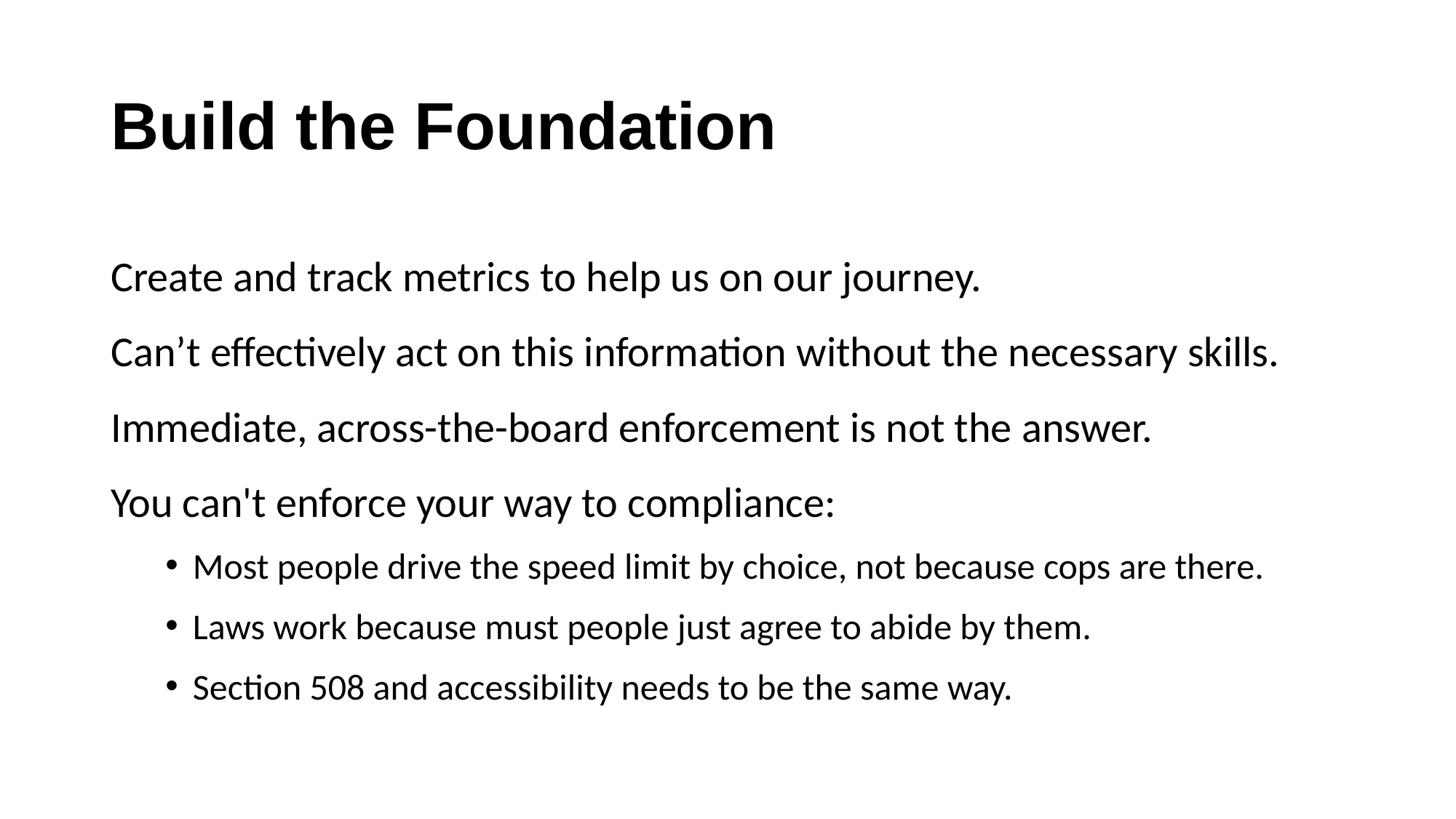

# Build the Foundation
Create and track metrics to help us on our journey.
Can’t effectively act on this information without the necessary skills.
Immediate, across-the-board enforcement is not the answer.
You can't enforce your way to compliance:
Most people drive the speed limit by choice, not because cops are there.
Laws work because must people just agree to abide by them.
Section 508 and accessibility needs to be the same way.